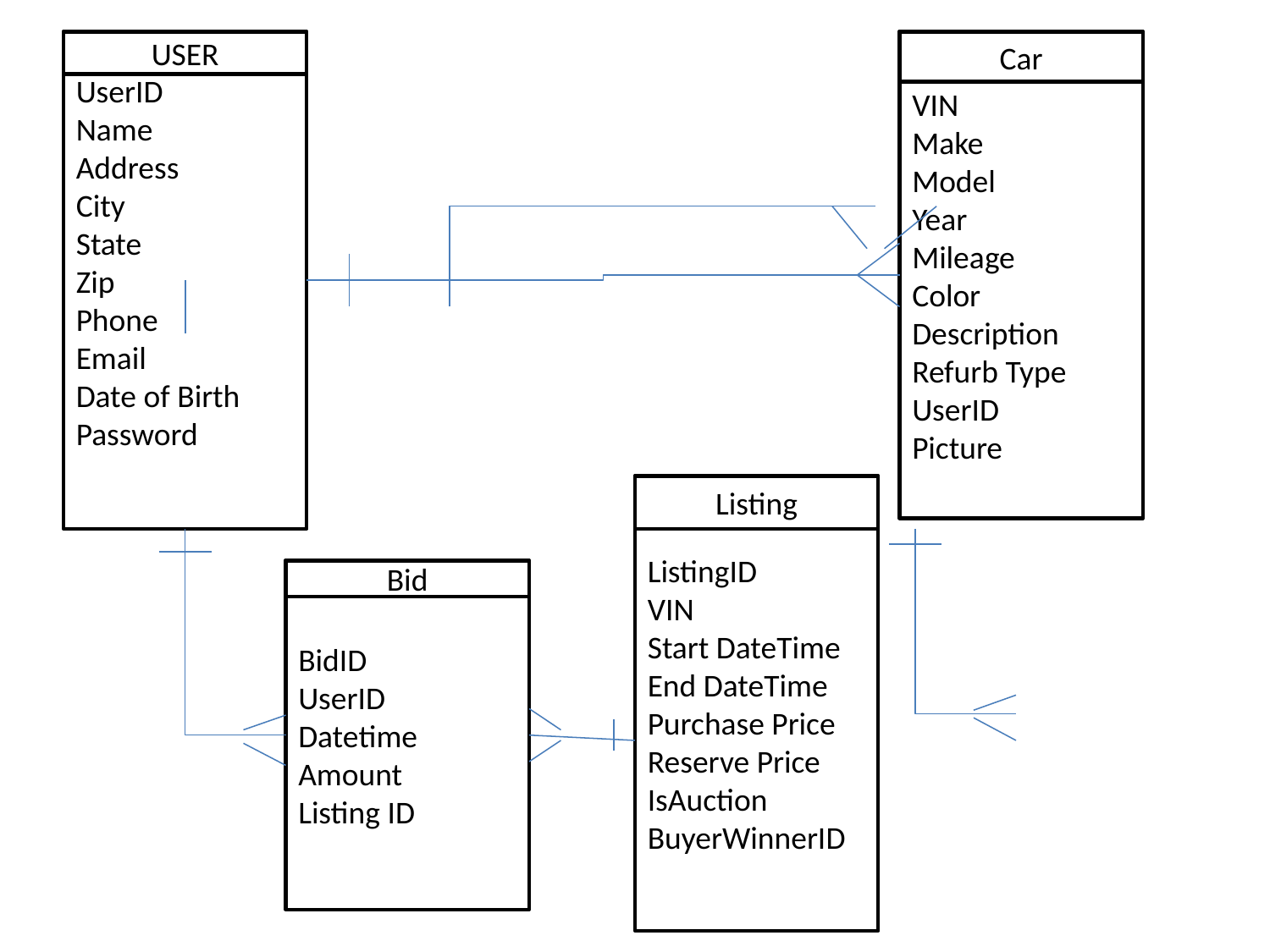

UserID
Name
Address
City
State
Zip
Phone
Email
Date of Birth
Password

USER
VIN
Make
Model
Year
Mileage
Color
Description
Refurb Type
UserID
Picture
Car
ListingID
VIN
Start DateTime
End DateTime
Purchase Price
Reserve Price
IsAuction
BuyerWinnerID
Listing
BidID
UserID
Datetime
Amount
Listing ID
Bid